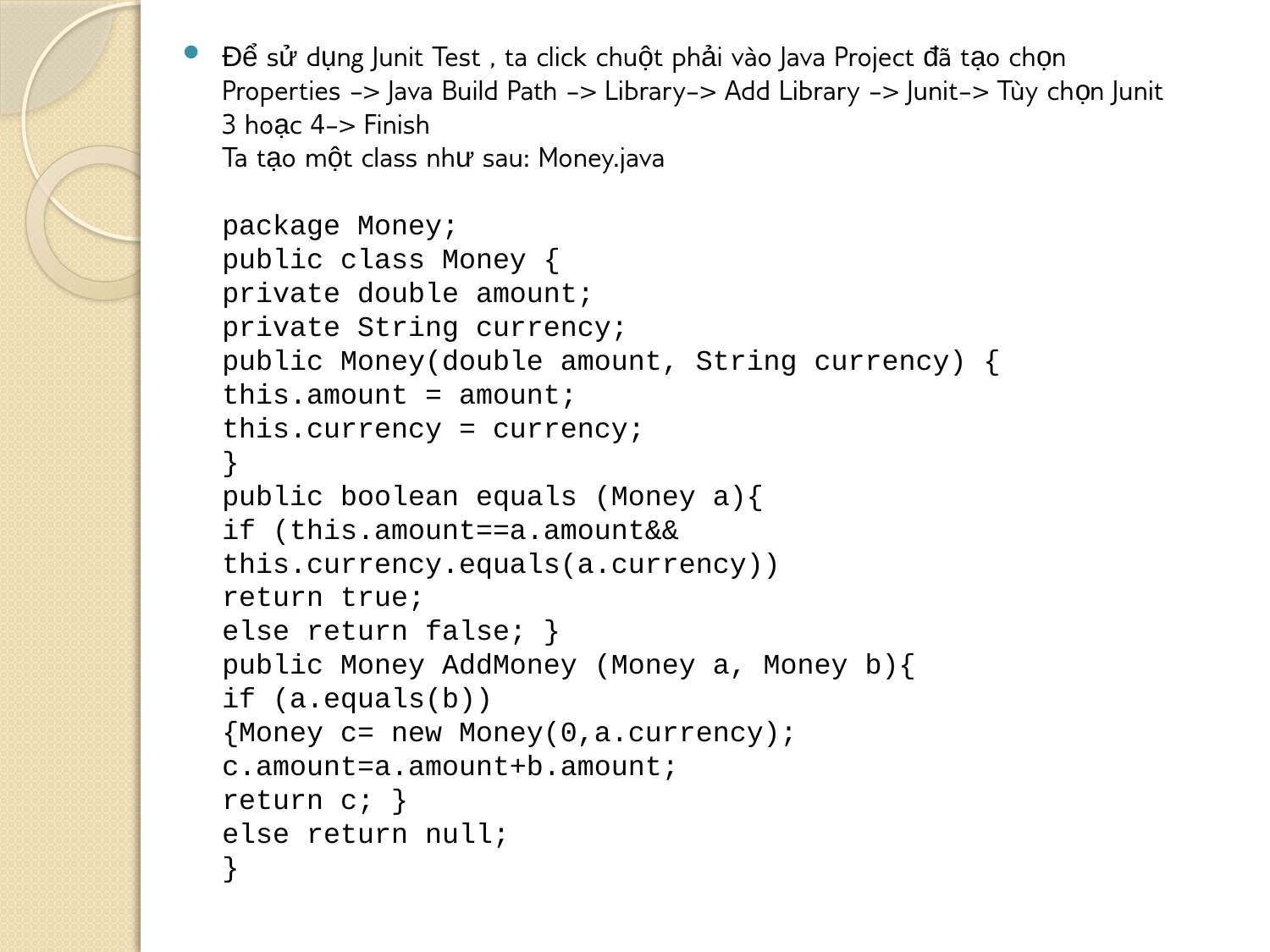

Để sử dụng Junit Test , ta click chuột phải vào Java Project đã tạo chọn Properties –> Java Build Path –> Library–> Add Library –> Junit–> Tùy chọn Junit 3 hoạc 4–> Finish
Ta tạo một class như sau: Money.java
package Money;
public class Money {
private double amount;
private String currency;
public Money(double amount, String currency) {
this.amount = amount;
this.currency = currency;
}
public boolean equals (Money a){
if (this.amount==a.amount&& this.currency.equals(a.currency))
return true;
else return false; }
public Money AddMoney (Money a, Money b){
if (a.equals(b))
{Money c= new Money(0,a.currency);
c.amount=a.amount+b.amount;
return c; }
else return null;
}